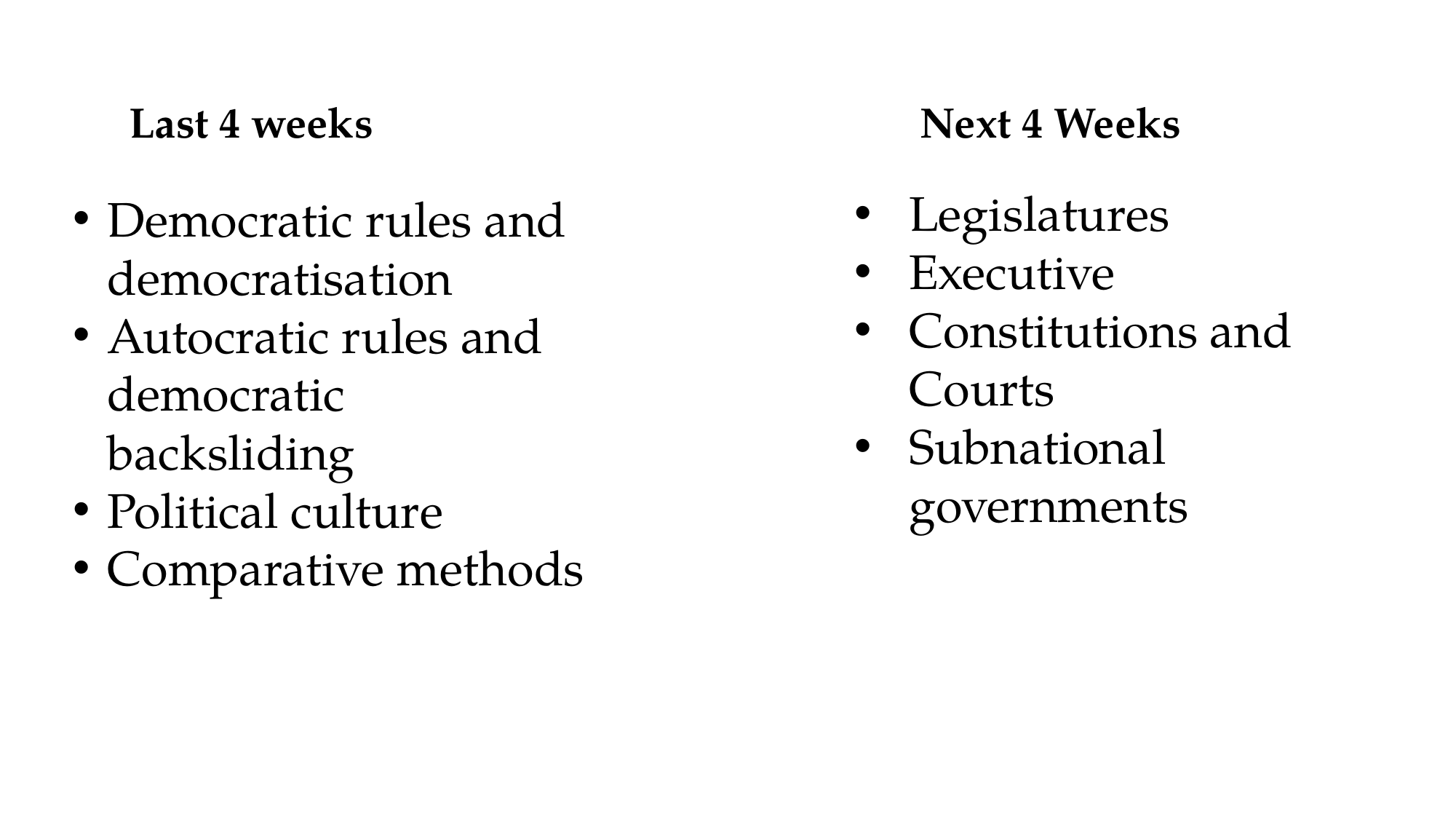

Last 4 weeks
Next 4 Weeks
Democratic rules and democratisation
Autocratic rules and democratic backsliding
Political culture
Comparative methods
Legislatures
Executive
Constitutions and Courts
Subnational governments